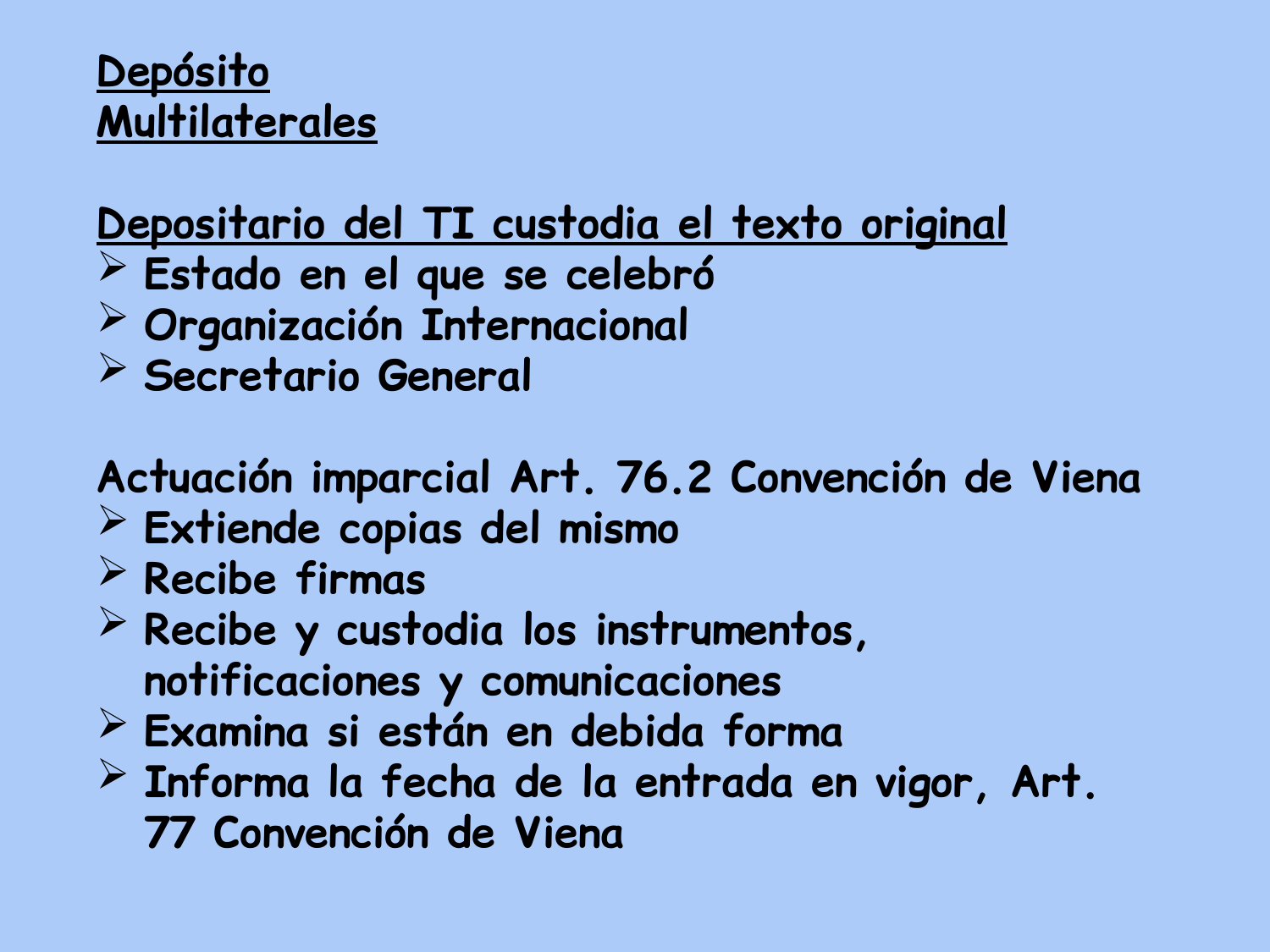

Depósito
Multilaterales

Depositario del TI custodia el texto original
Estado en el que se celebró
Organización Internacional
Secretario General

Actuación imparcial Art. 76.2 Convención de Viena
Extiende copias del mismo
Recibe firmas
Recibe y custodia los instrumentos, notificaciones y comunicaciones
Examina si están en debida forma
Informa la fecha de la entrada en vigor, Art. 77 Convención de Viena